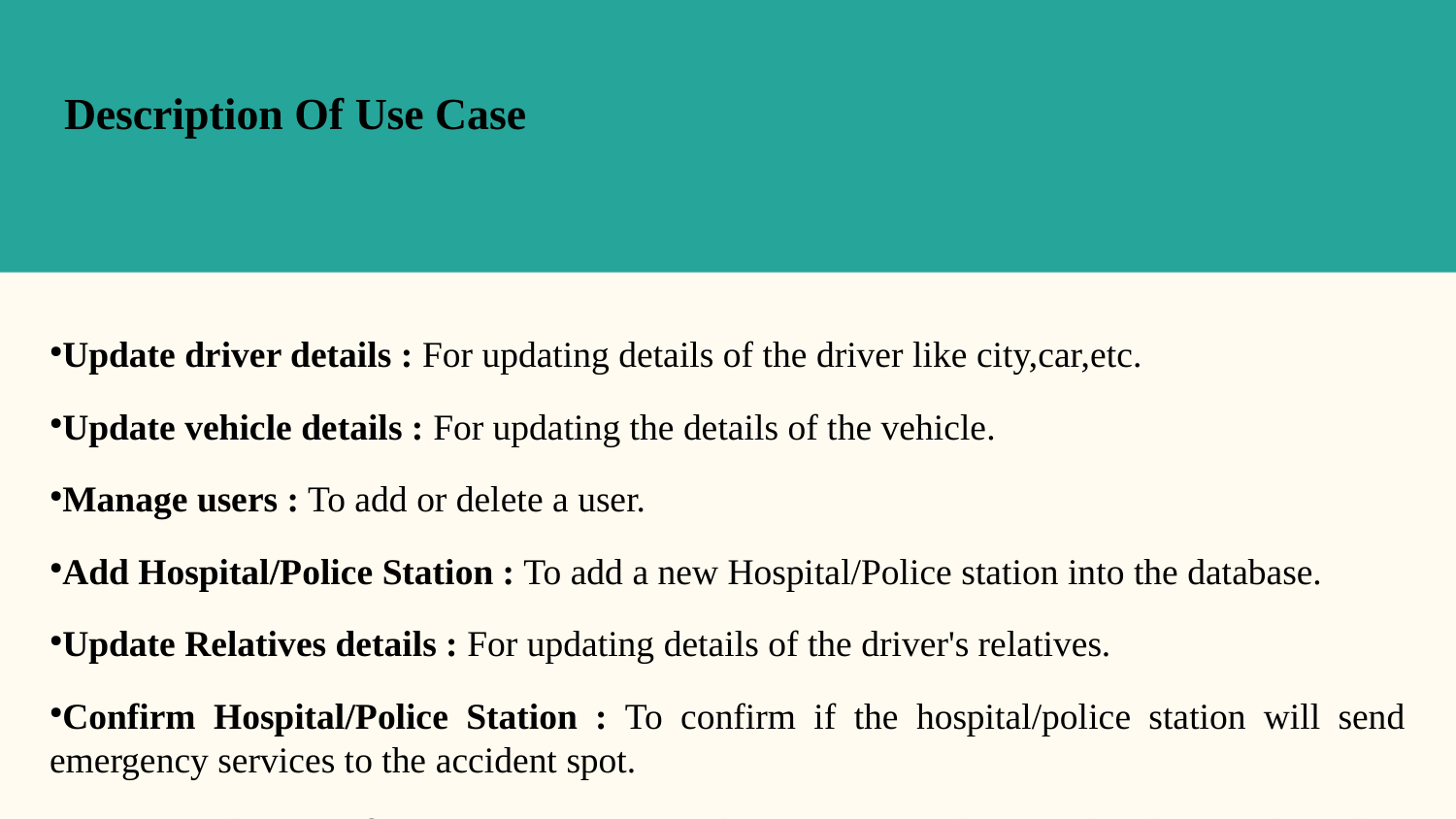

Description Of Use Case

Update driver details : For updating details of the driver like city,car,etc.
Update vehicle details : For updating the details of the vehicle.
Manage users : To add or delete a user.
Add Hospital/Police Station : To add a new Hospital/Police station into the database.
Update Relatives details : For updating details of the driver's relatives.
Confirm Hospital/Police Station : To confirm if the hospital/police station will send emergency services to the accident spot.
View Accident notification : For viewing the emergency alert sent by the Accident alert system.
Confirm Accident notification : For the Police to confirm if they have received an alert regarding the accident.